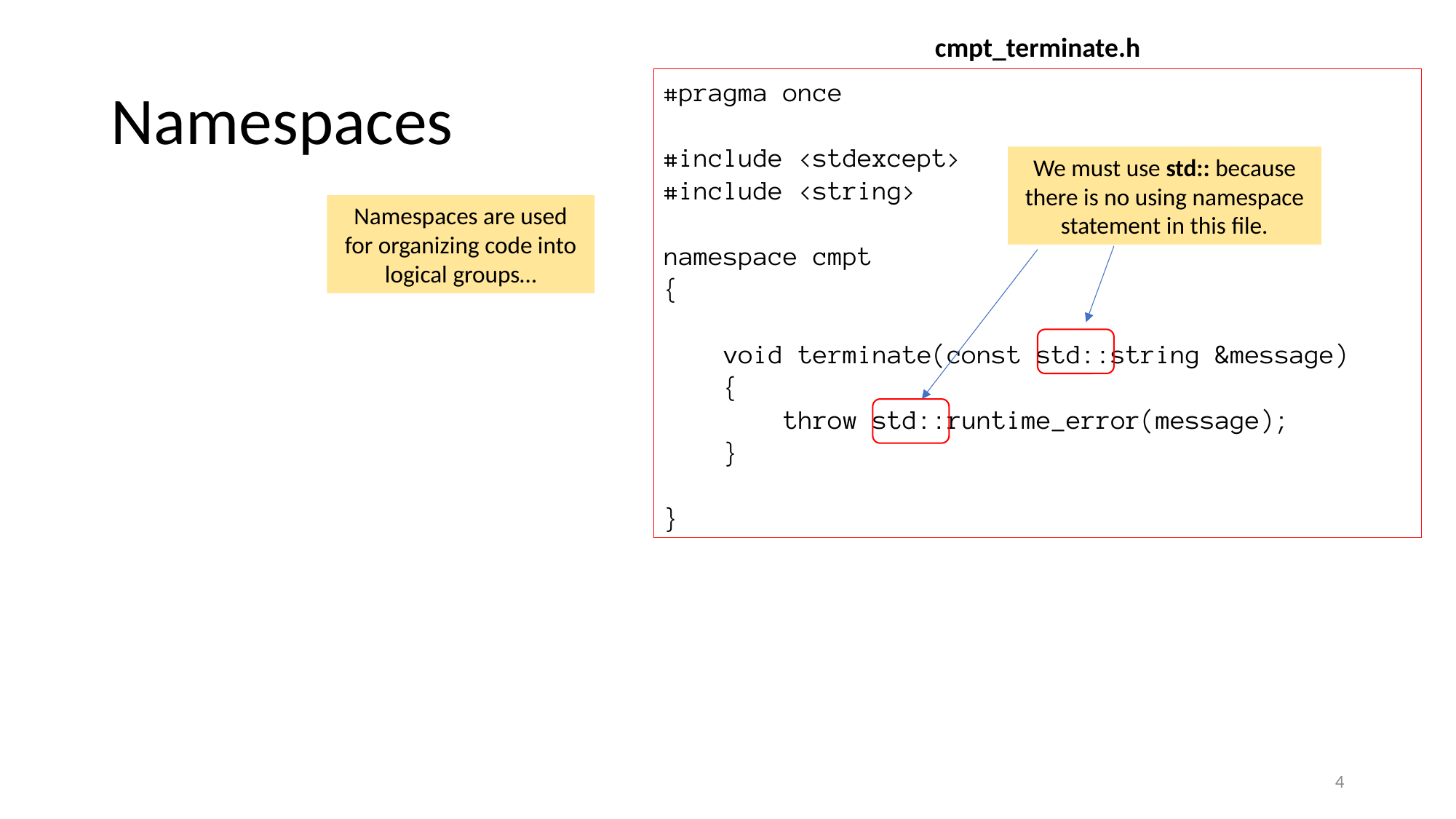

cmpt_terminate.h
# Namespaces
#pragma once

#include <stdexcept>
#include <string>

namespace cmpt
{

    void terminate(const std::string &message)
    {
        throw std::runtime_error(message);
    }

}
We must use std:: because there is no using namespace statement in this file.
Namespaces are used for organizing code into logical groups…

4